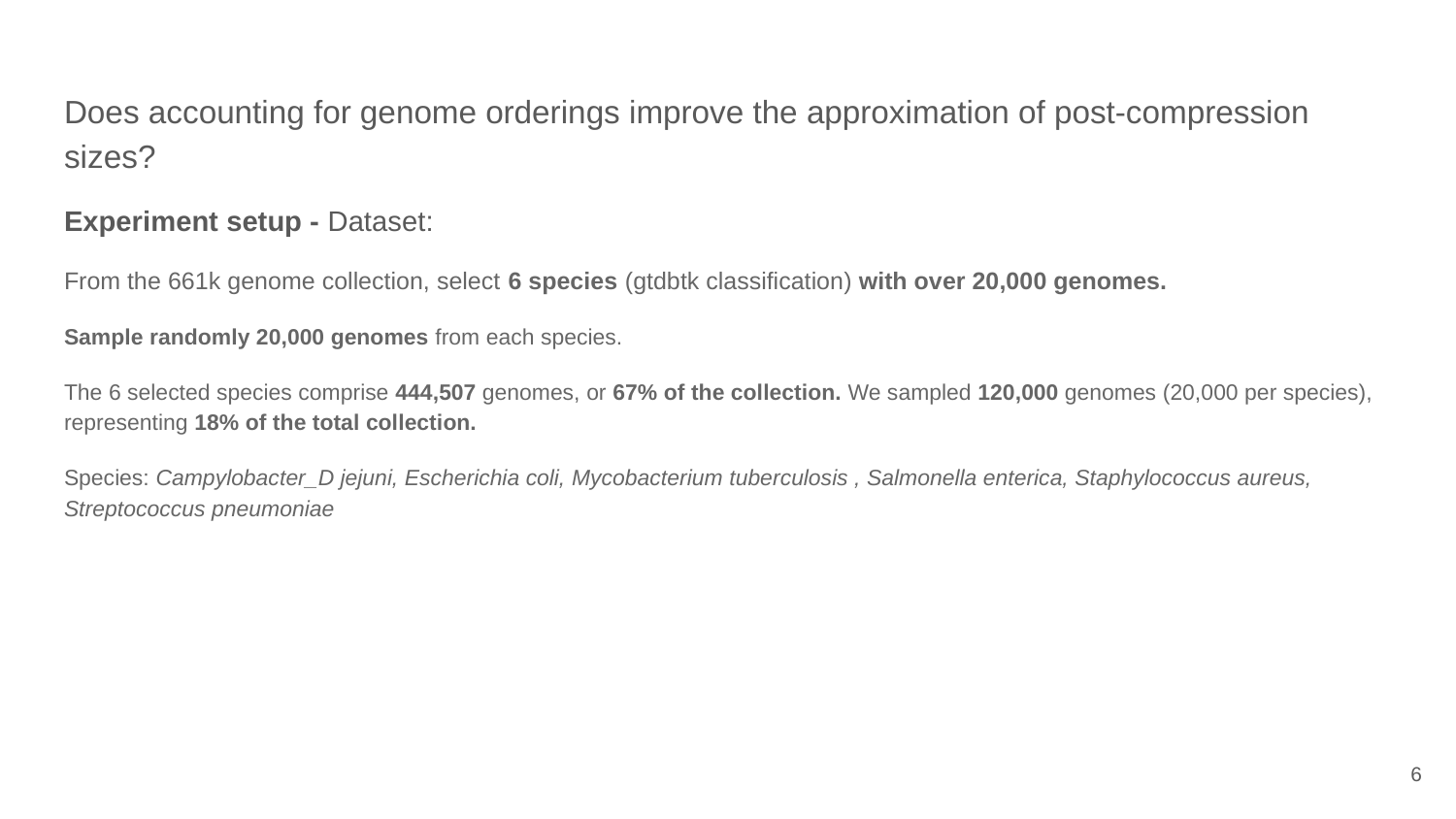

# Does accounting for genome orderings improve the approximation of post-compression sizes?
Experiment setup - Dataset:
From the 661k genome collection, select 6 species (gtdbtk classification) with over 20,000 genomes.
Sample randomly 20,000 genomes from each species.
The 6 selected species comprise 444,507 genomes, or 67% of the collection. We sampled 120,000 genomes (20,000 per species), representing 18% of the total collection.
Species: Campylobacter_D jejuni, Escherichia coli, Mycobacterium tuberculosis , Salmonella enterica, Staphylococcus aureus, Streptococcus pneumoniae

6